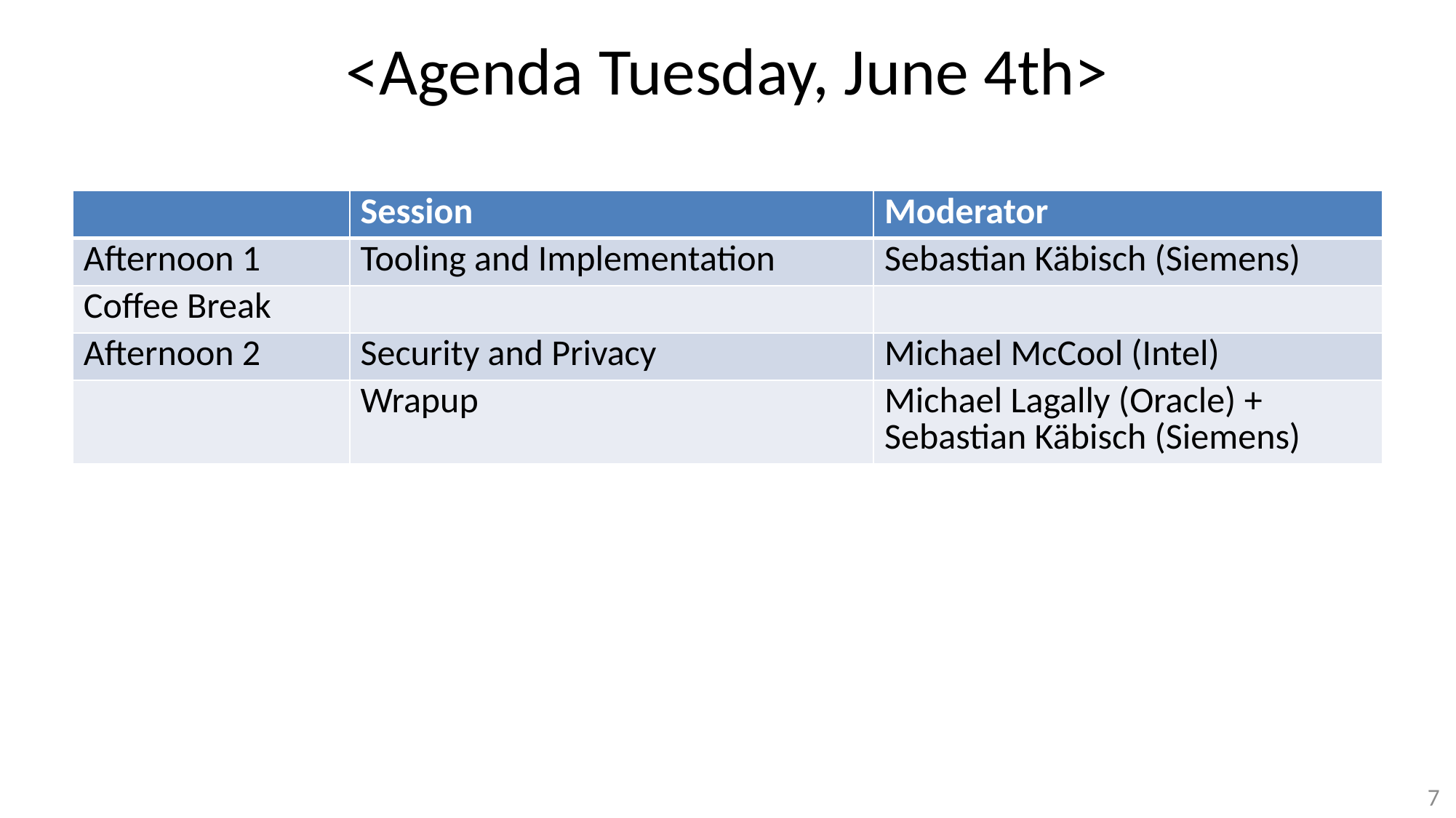

# <Agenda Tuesday, June 4th>
|  | Session | Moderator |
| --- | --- | --- |
| Afternoon 1 | Tooling and Implementation | Sebastian Käbisch (Siemens) |
| Coffee Break |  |  |
| Afternoon 2 | Security and Privacy | Michael McCool (Intel) |
|  | Wrapup | Michael Lagally (Oracle) + Sebastian Käbisch (Siemens) |
7